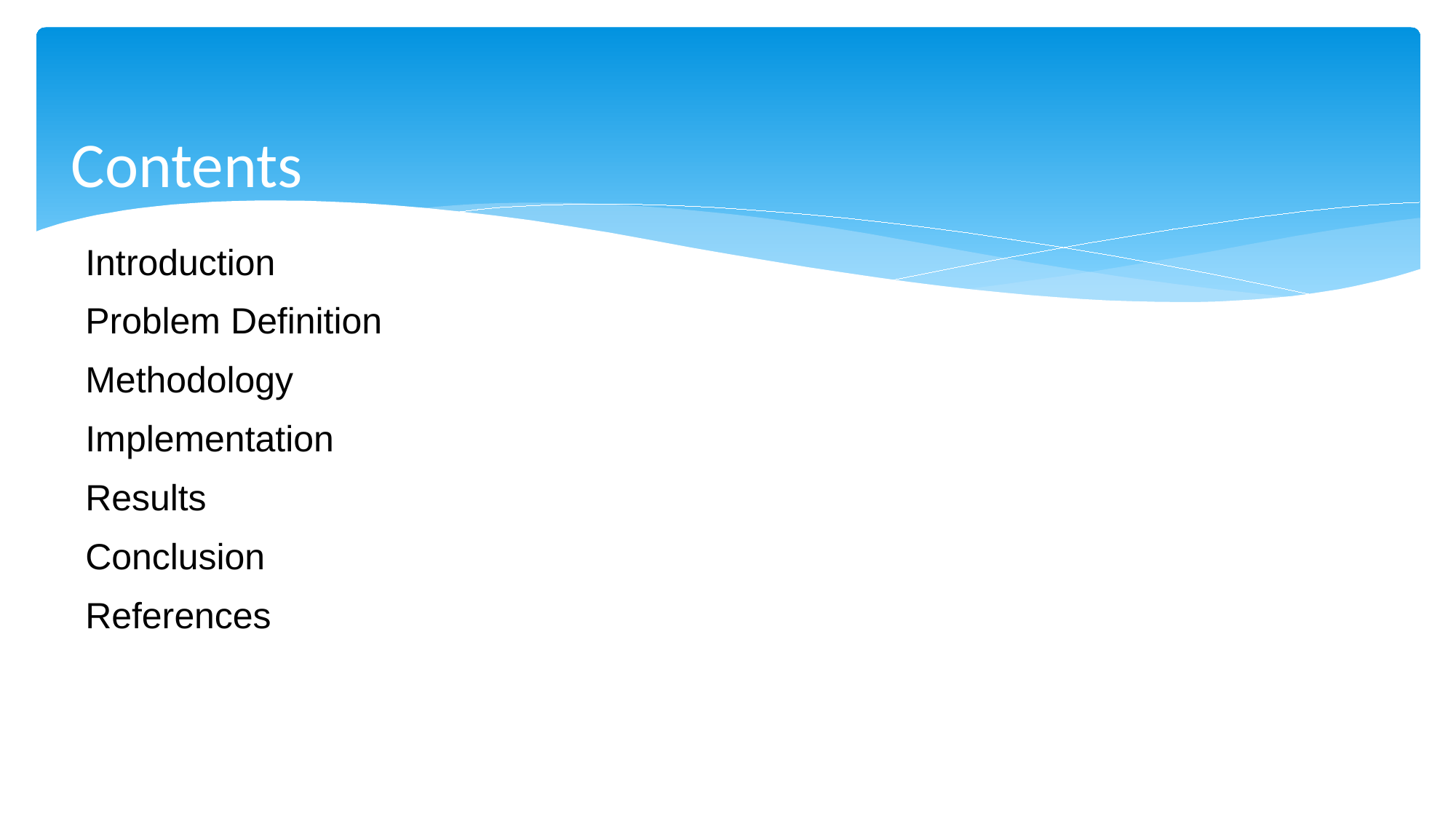

Contents
Introduction
Problem Definition
Methodology
Implementation
Results
Conclusion
References